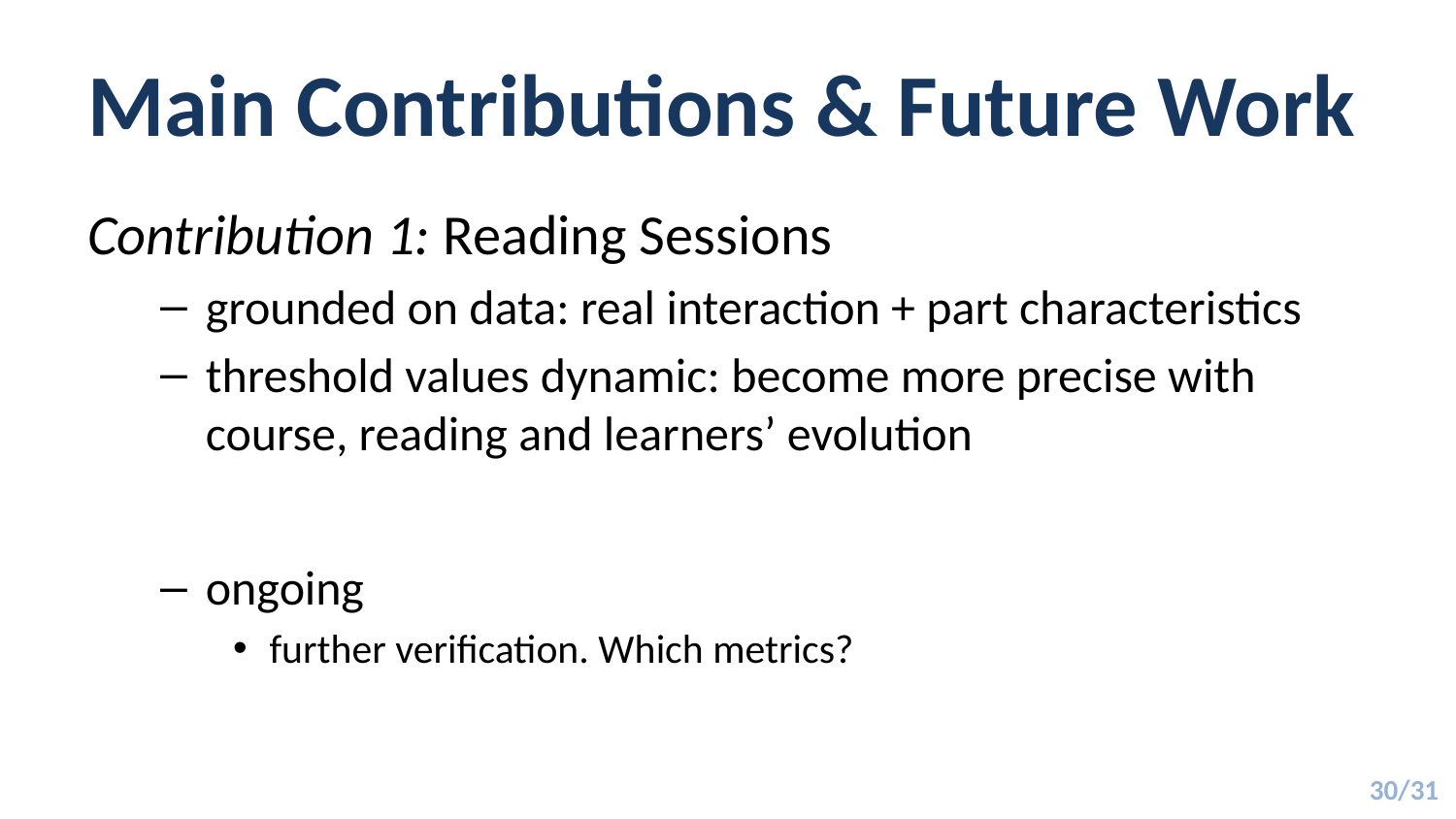

# Main Contributions & Future Work
Contribution 1: Reading Sessions
grounded on data: real interaction + part characteristics
threshold values dynamic: become more precise with course, reading and learners’ evolution

ongoing
further verification. Which metrics?